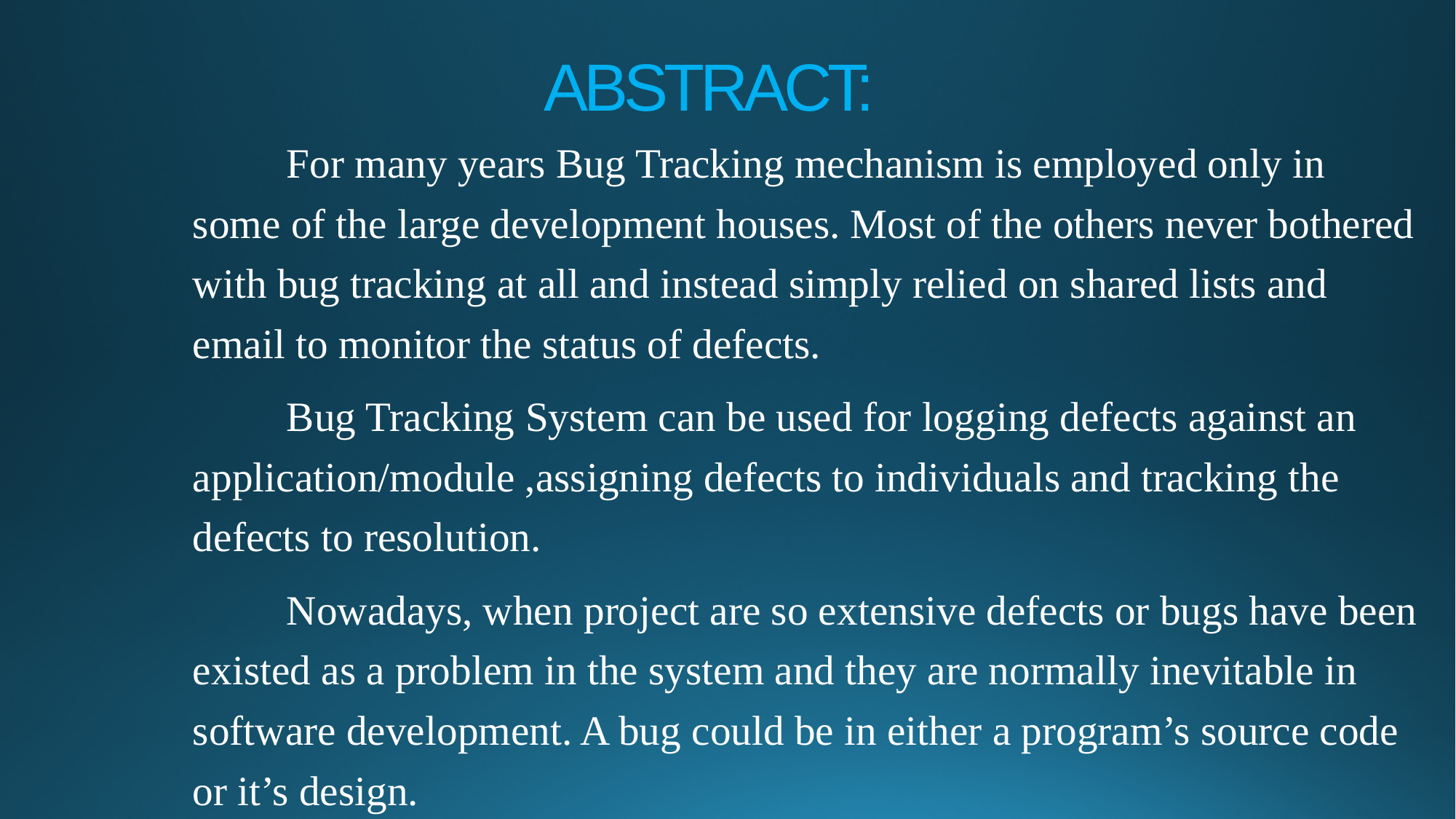

# ABSTRACT:
		For many years Bug Tracking mechanism is employed only in some of the large development houses. Most of the others never bothered with bug tracking at all and instead simply relied on shared lists and email to monitor the status of defects.
		Bug Tracking System can be used for logging defects against an application/module ,assigning defects to individuals and tracking the defects to resolution.
	Nowadays, when project are so extensive defects or bugs have been existed as a problem in the system and they are normally inevitable in software development. A bug could be in either a program’s source code or it’s design.